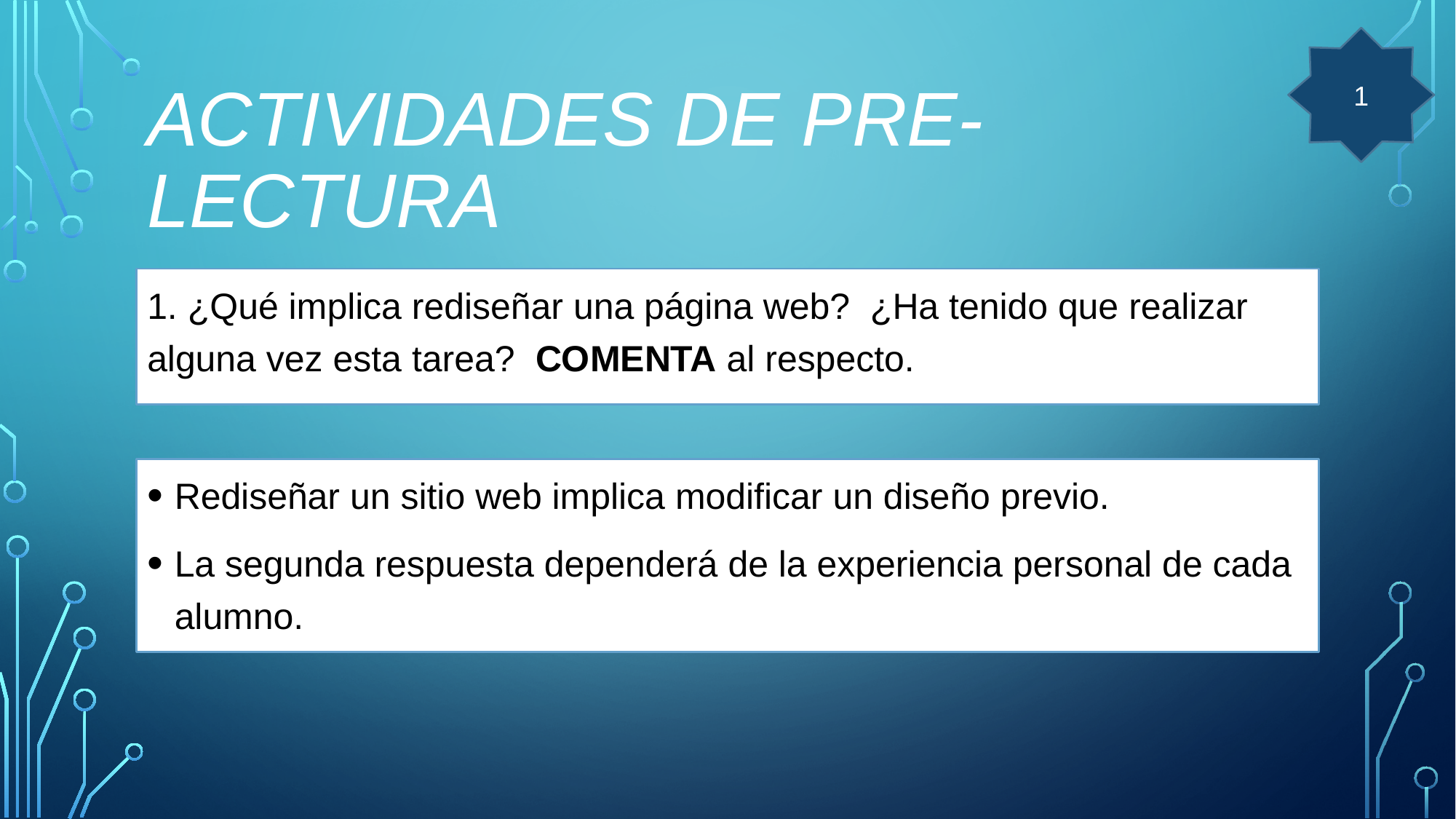

1
# ACTIVIDADES DE PRE-LECTURA
1. ¿Qué implica rediseñar una página web?  ¿Ha tenido que realizar  alguna vez esta tarea?  COMENTA al respecto.

Rediseñar un sitio web implica modificar un diseño previo.
La segunda respuesta dependerá de la experiencia personal de cada alumno.